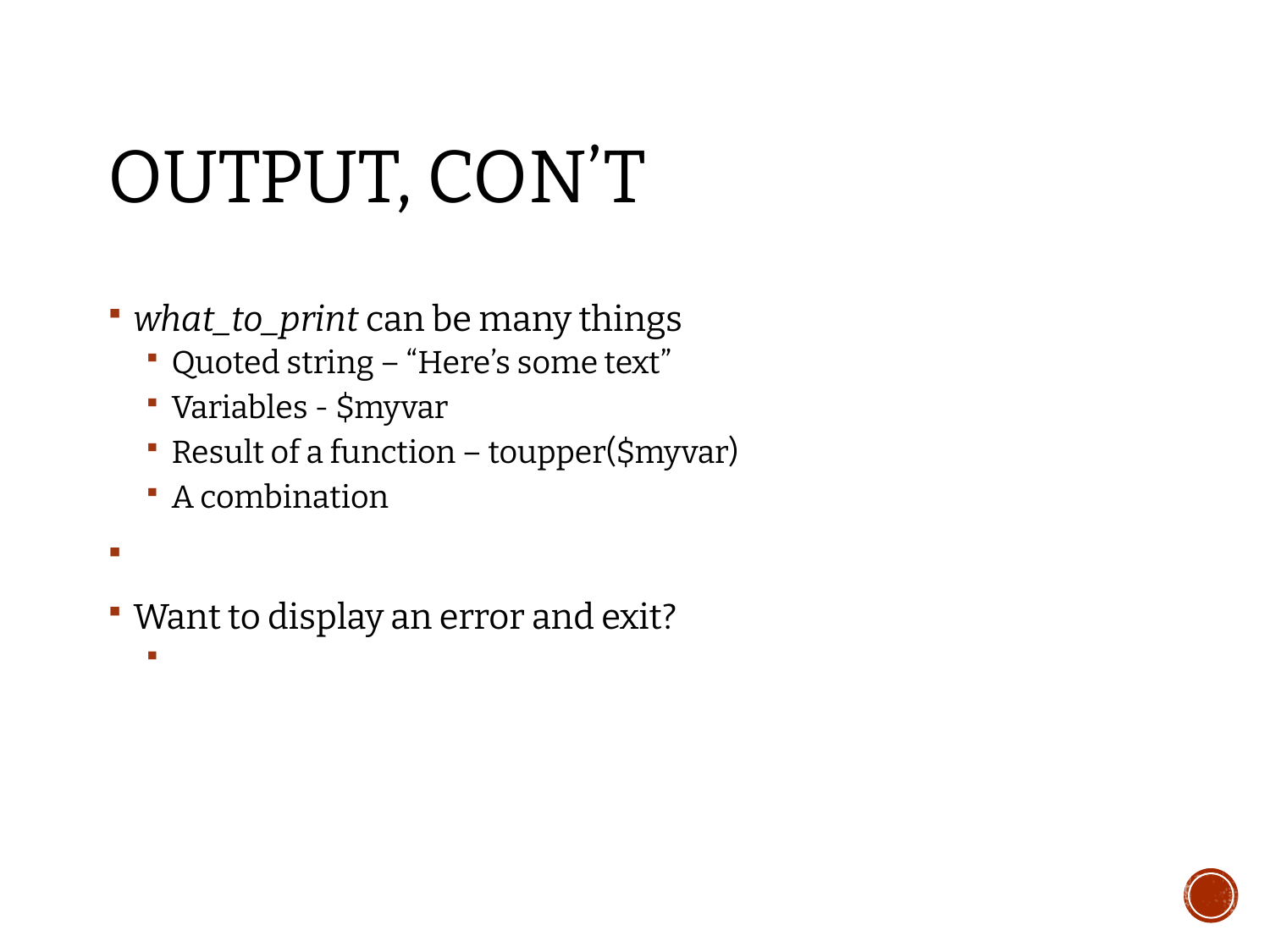

# Output, con’t
what_to_print can be many things
Quoted string – “Here’s some text”
Variables - $myvar
Result of a function – toupper($myvar)
A combination
print “Sub Tot: $total \n”, “Tax: $total*$tax \n”
Want to display an error and exit?
die “Uh-oh!\n”;